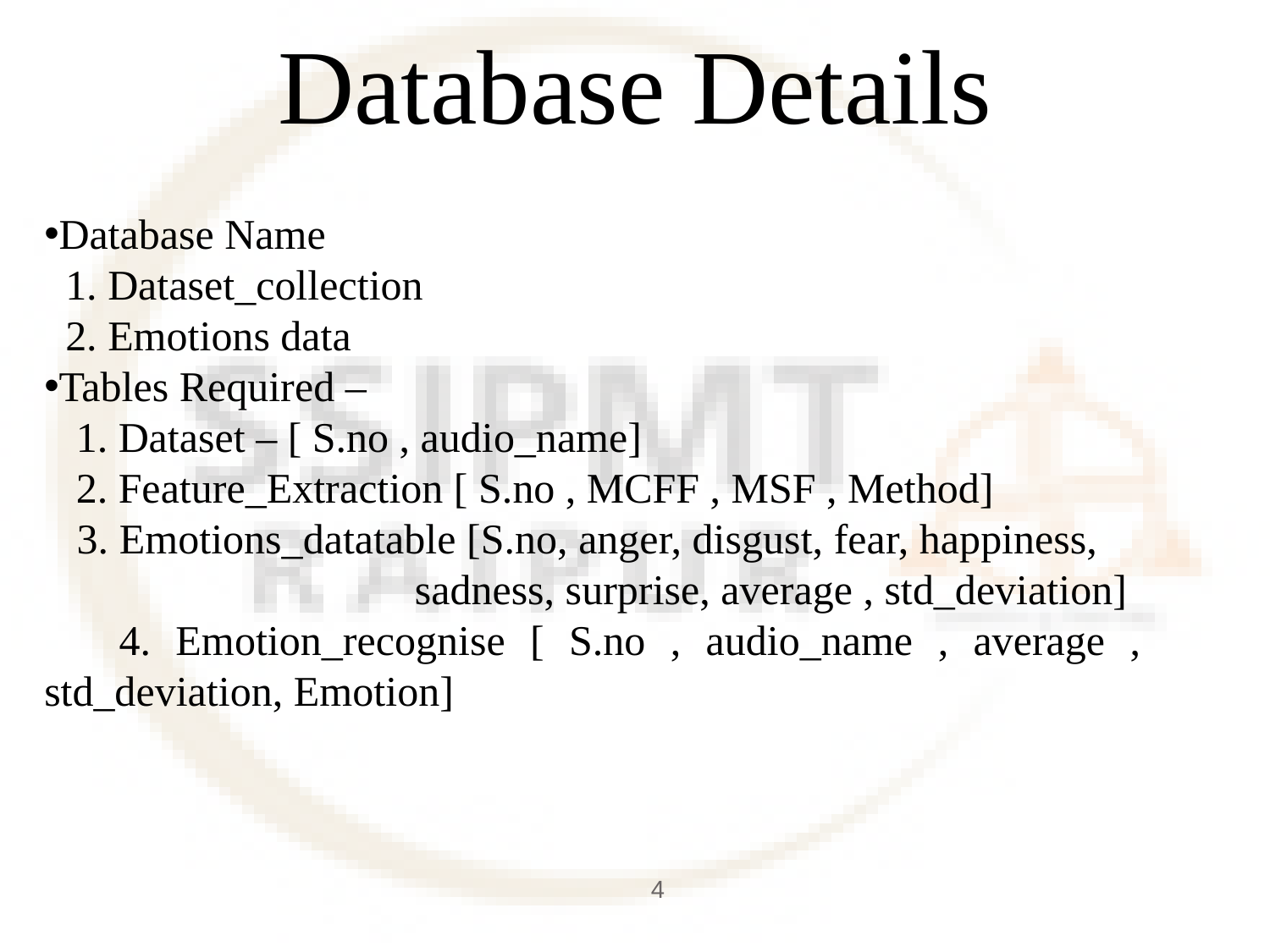

# Database Details
Database Name
  1. Dataset_collection
  2. Emotions data
Tables Required –
   1. Dataset – [ S.no , audio_name]
   2. Feature_Extraction [ S.no , MCFF , MSF , Method]
   3. Emotions_datatable [S.no, anger, disgust, fear, happiness,                                        sadness, surprise, average , std_deviation]
   4. Emotion_recognise [ S.no , audio_name , average , std_deviation, Emotion]

4